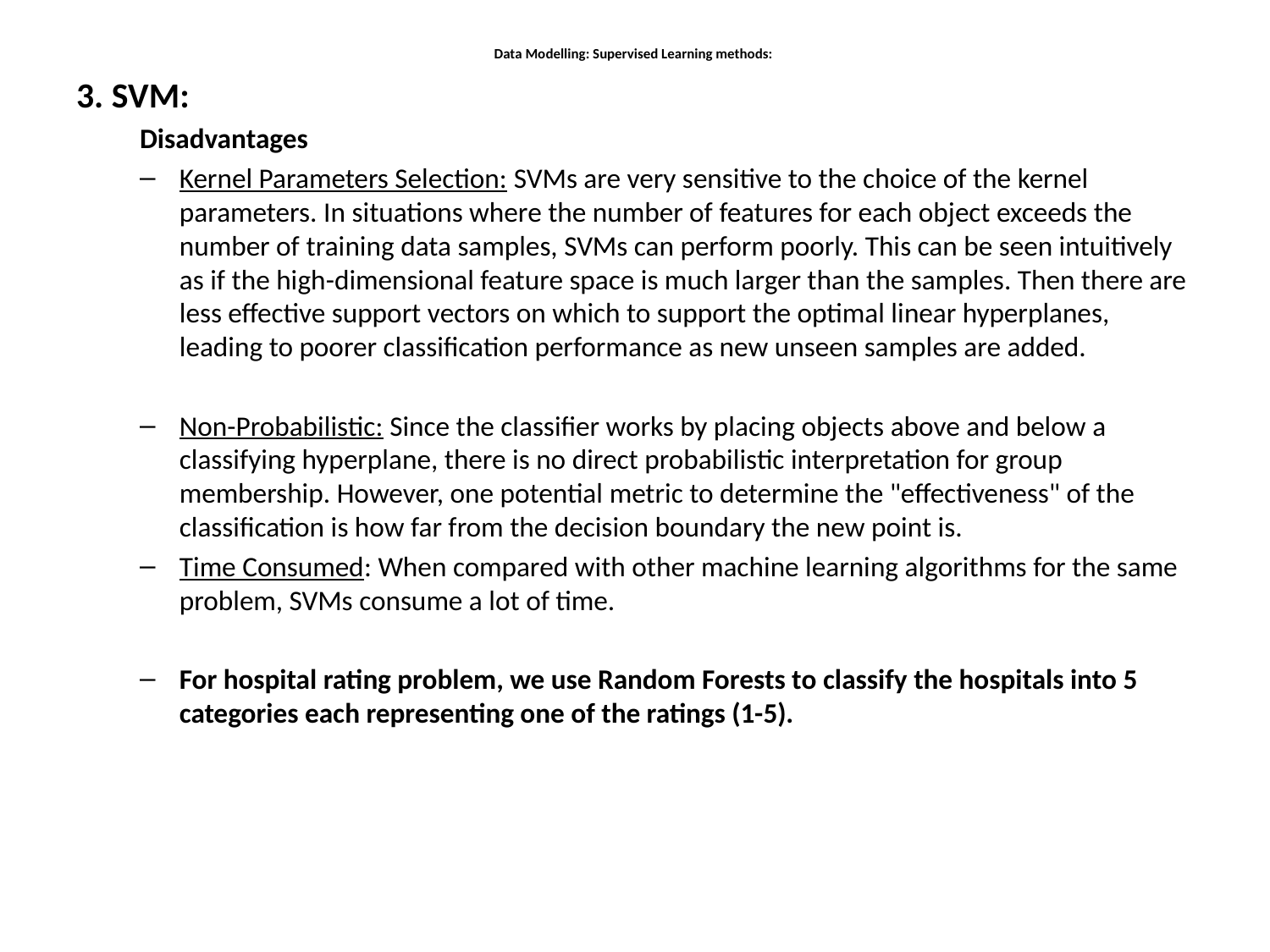

# Data Modelling: Supervised Learning methods:
3. SVM:
Disadvantages
Kernel Parameters Selection: SVMs are very sensitive to the choice of the kernel parameters. In situations where the number of features for each object exceeds the number of training data samples, SVMs can perform poorly. This can be seen intuitively as if the high-dimensional feature space is much larger than the samples. Then there are less effective support vectors on which to support the optimal linear hyperplanes, leading to poorer classification performance as new unseen samples are added.

Non-Probabilistic: Since the classifier works by placing objects above and below a classifying hyperplane, there is no direct probabilistic interpretation for group membership. However, one potential metric to determine the "effectiveness" of the classification is how far from the decision boundary the new point is.
Time Consumed: When compared with other machine learning algorithms for the same problem, SVMs consume a lot of time.

For hospital rating problem, we use Random Forests to classify the hospitals into 5 categories each representing one of the ratings (1-5).